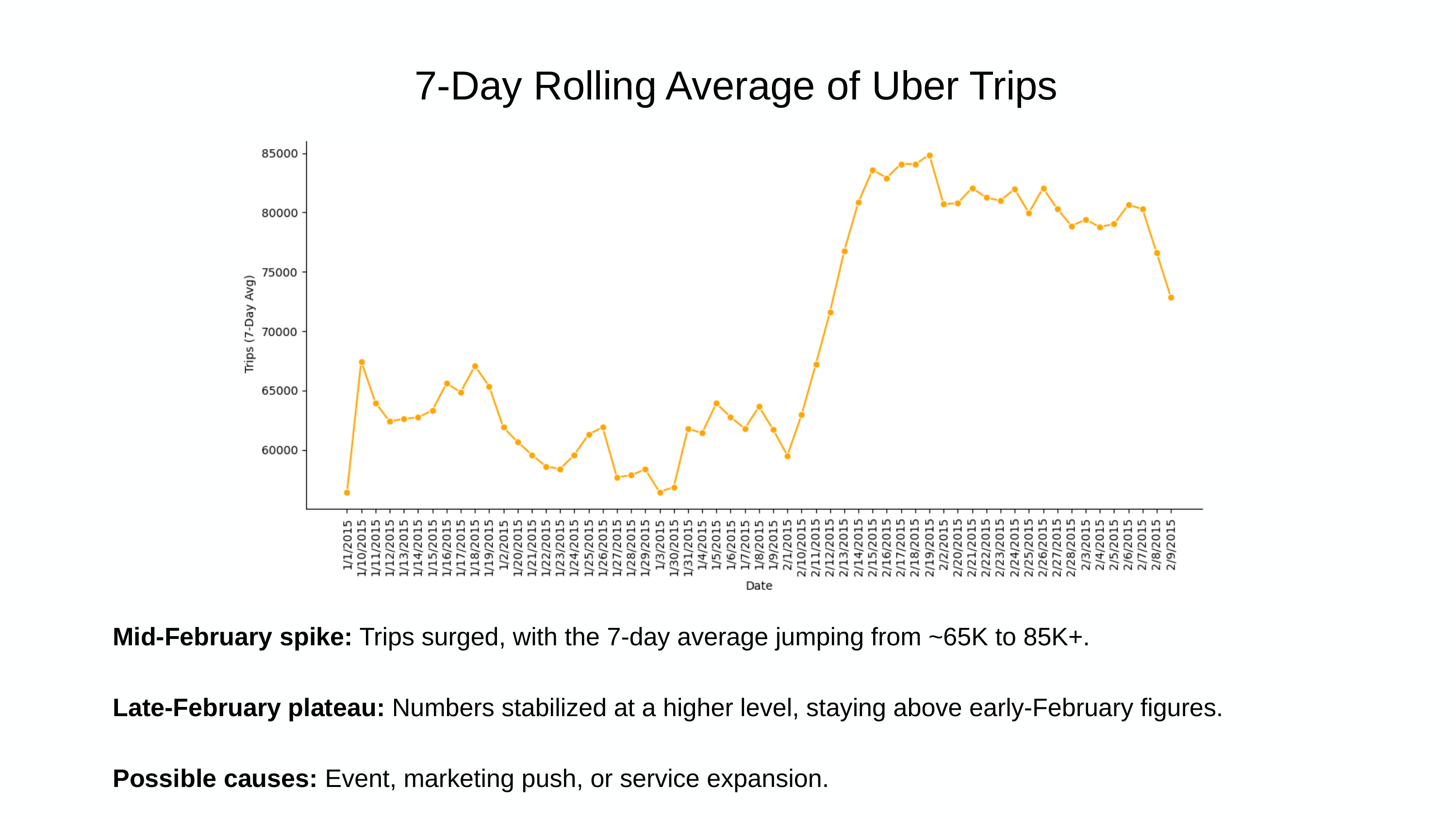

7-Day Rolling Average of Uber Trips

Mid-February spike: Trips surged, with the 7-day average jumping from ~65K to 85K+.

Late-February plateau: Numbers stabilized at a higher level, staying above early-February figures.

Possible causes: Event, marketing push, or service expansion.